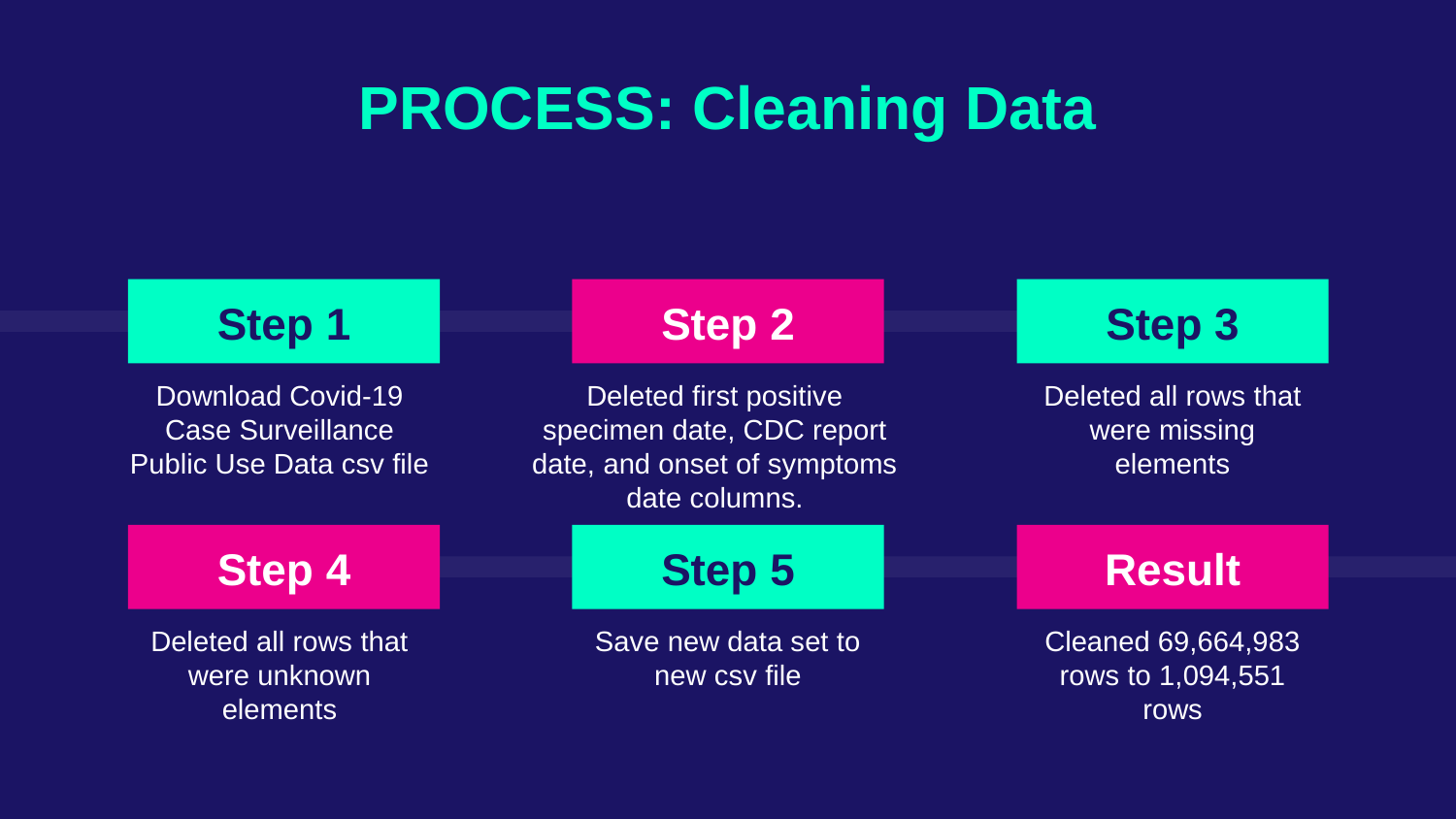

PROCESS: Cleaning Data
Step 1
Step 2
# Step 3
Download Covid-19 Case Surveillance Public Use Data csv file

Deleted first positive specimen date, CDC report date, and onset of symptoms date columns.

Deleted all rows that were missing elements

Step 4
Step 5
Result
Deleted all rows that were unknown elements

Save new data set to new csv file

Cleaned 69,664,983 rows to 1,094,551 rows